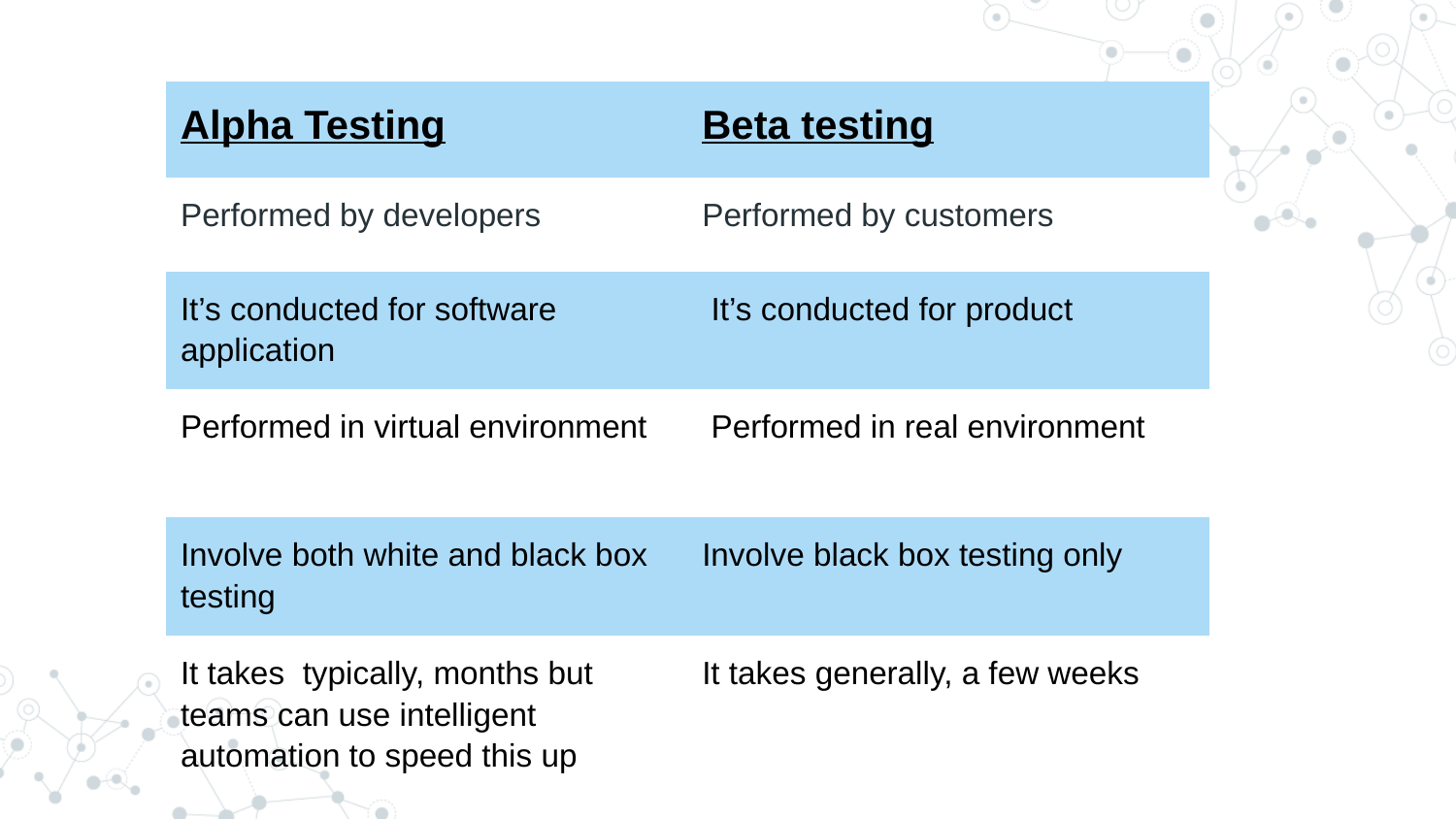

| Alpha Testing | Beta testing |
| --- | --- |
| Performed by developers | Performed by customers |
| It’s conducted for software application | It’s conducted for product |
| Performed in virtual environment | Performed in real environment |
| Involve both white and black box testing | Involve black box testing only |
| It takes typically, months but teams can use intelligent automation to speed this up | It takes generally, a few weeks |
14